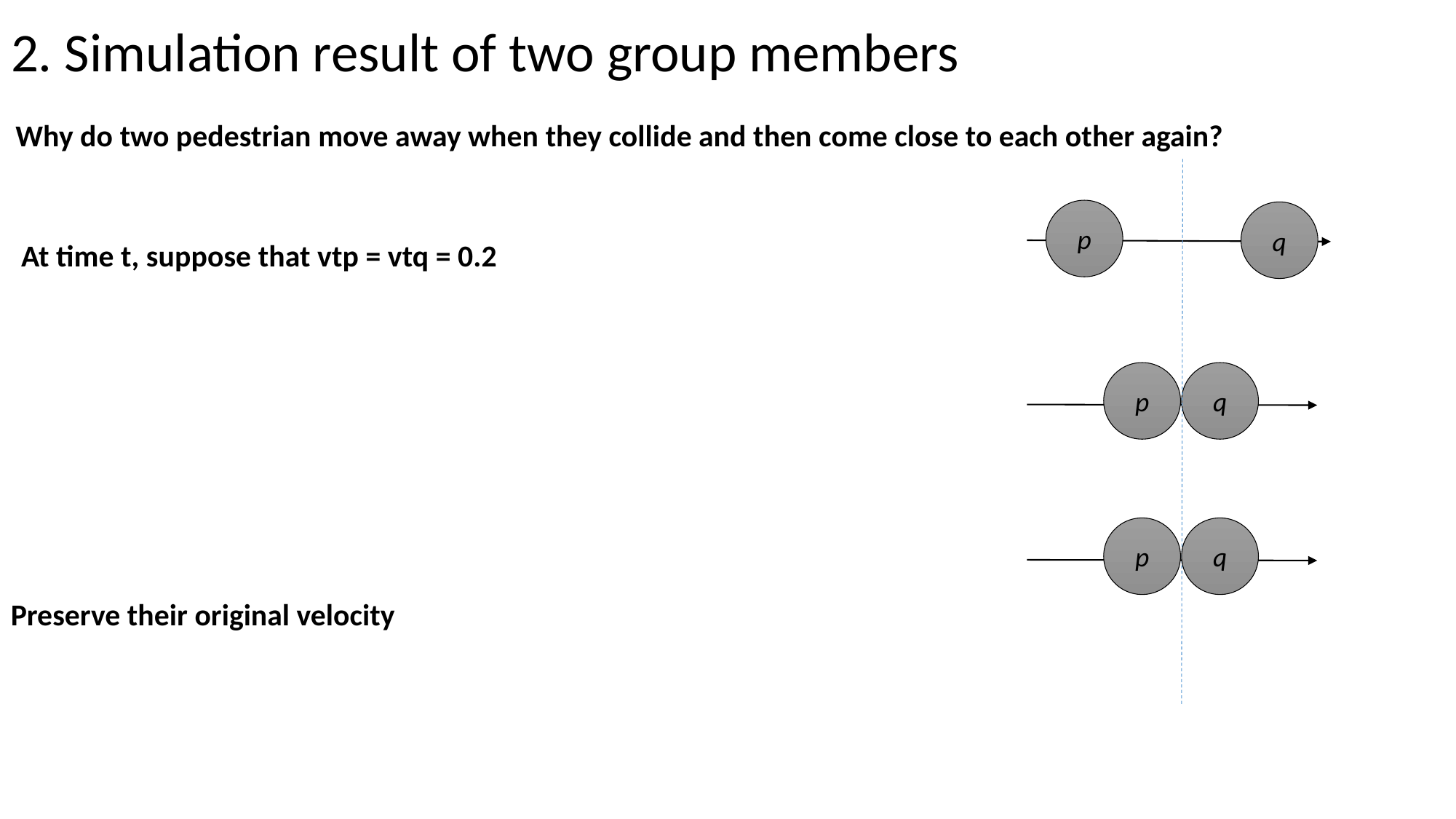

2. Simulation result of two group members
Why do two pedestrian move away when they collide and then come close to each other again?
p
q
At time t, suppose that vtp = vtq = 0.2
q
p
q
p
Preserve their original velocity